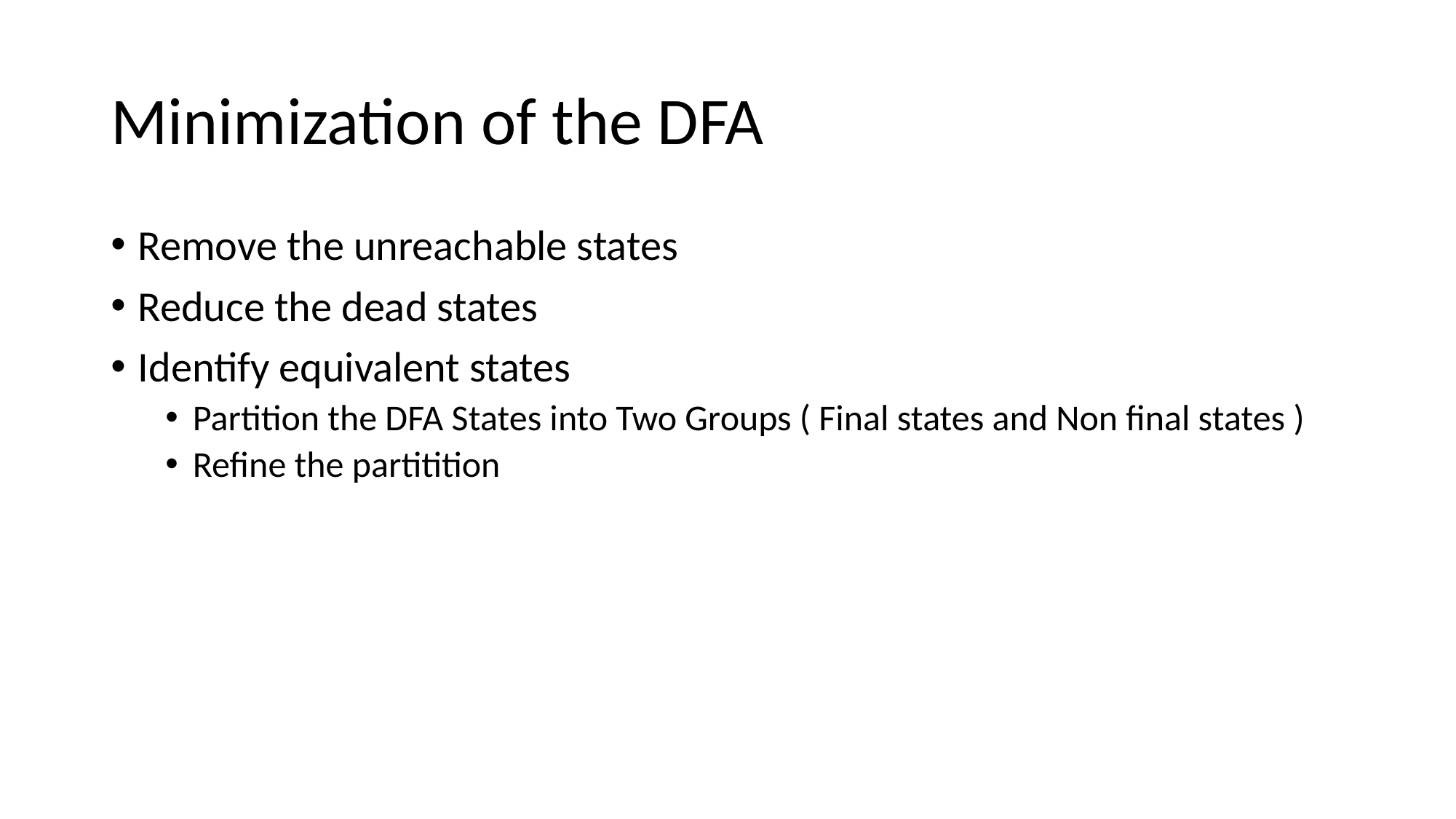

# Minimization of the DFA
Remove the unreachable states
Reduce the dead states
Identify equivalent states
Partition the DFA States into Two Groups ( Final states and Non final states )
Refine the partitition